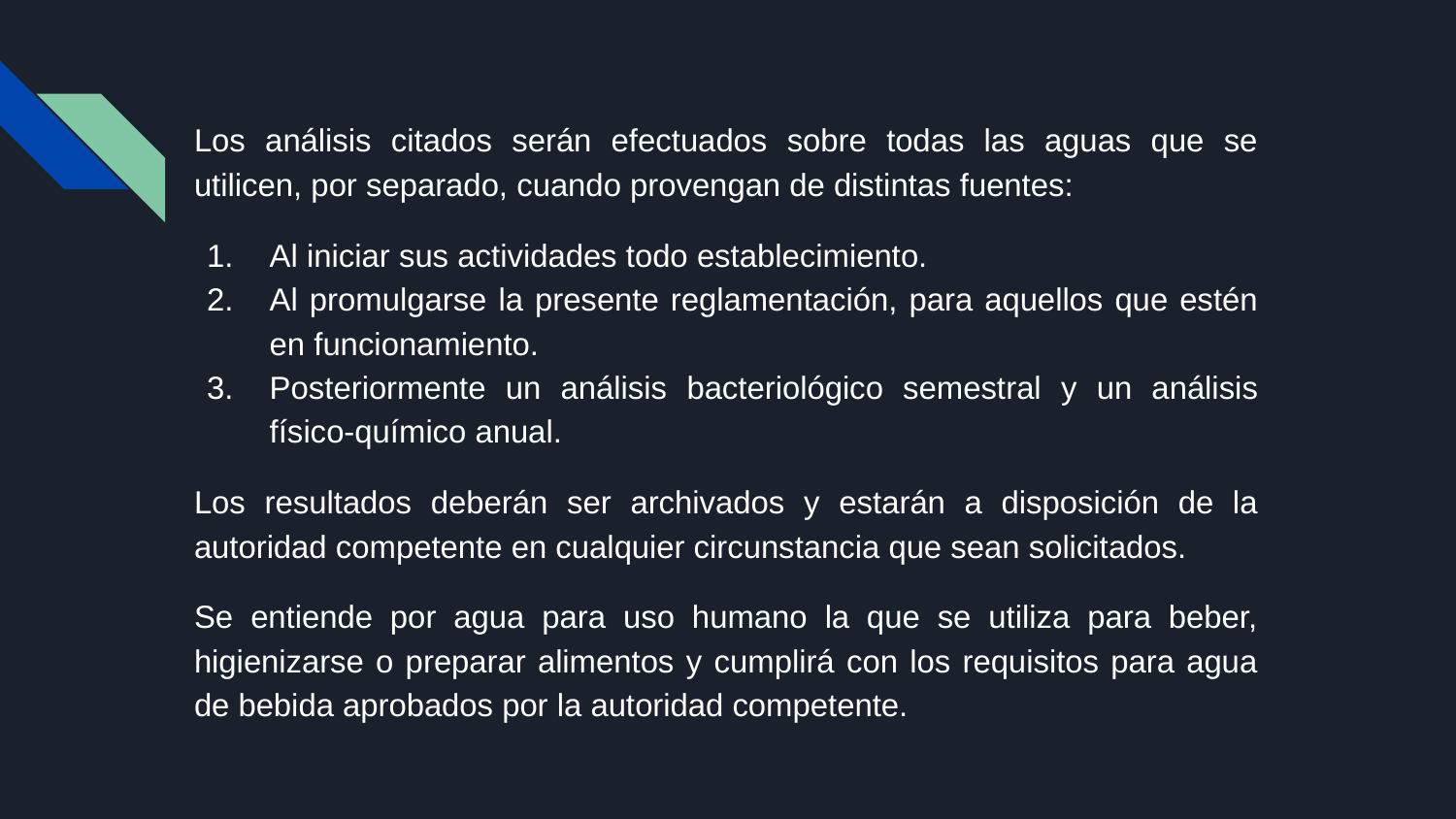

Los análisis citados serán efectuados sobre todas las aguas que se utilicen, por separado, cuando provengan de distintas fuentes:
Al iniciar sus actividades todo establecimiento.
Al promulgarse la presente reglamentación, para aquellos que estén en funcionamiento.
Posteriormente un análisis bacteriológico semestral y un análisis físico-químico anual.
Los resultados deberán ser archivados y estarán a disposición de la autoridad competente en cualquier circunstancia que sean solicitados.
Se entiende por agua para uso humano la que se utiliza para beber, higienizarse o preparar alimentos y cumplirá con los requisitos para agua de bebida aprobados por la autoridad competente.